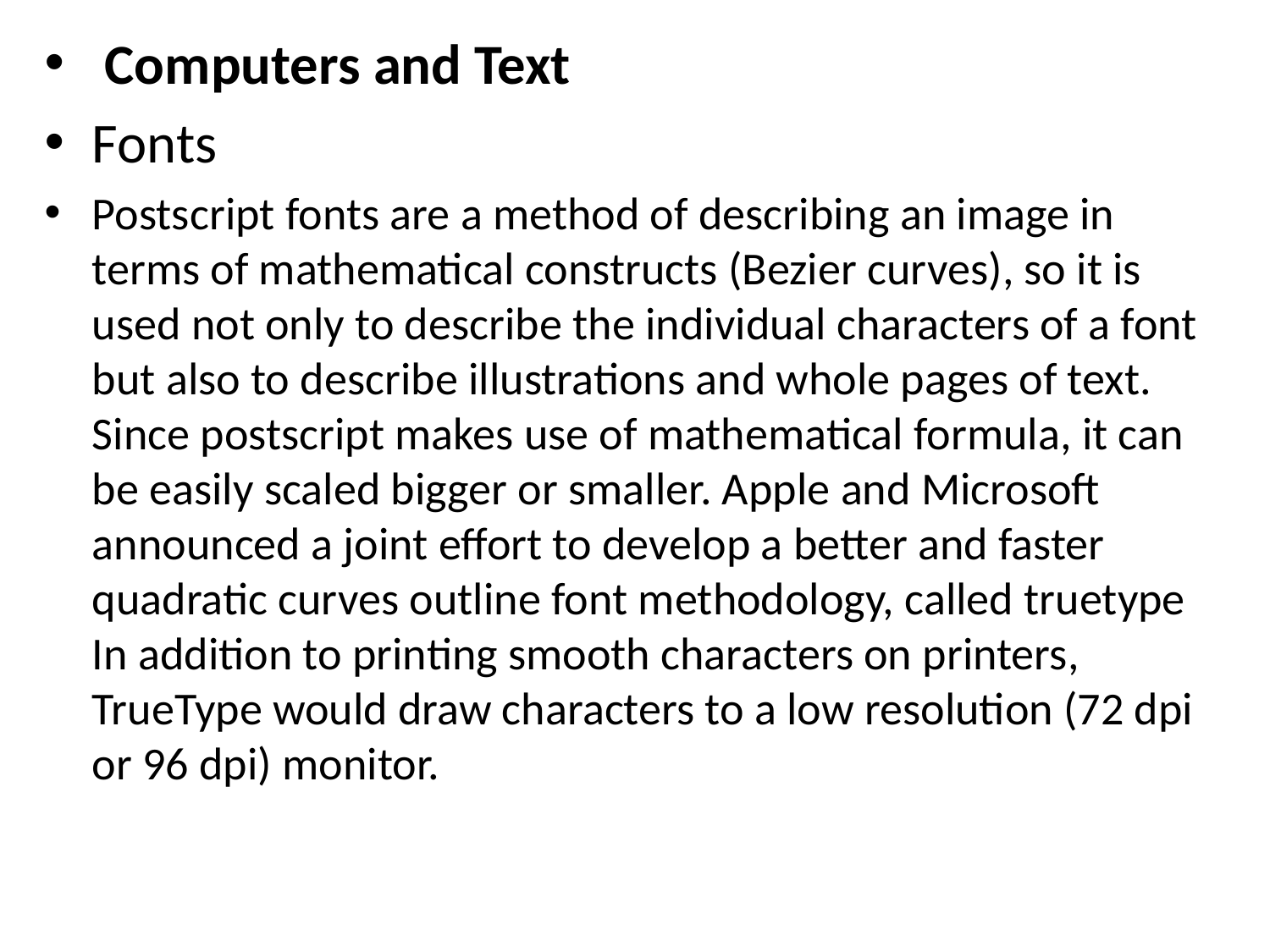

Computers and Text
Fonts
Postscript fonts are a method of describing an image in terms of mathematical constructs (Bezier curves), so it is used not only to describe the individual characters of a font but also to describe illustrations and whole pages of text. Since postscript makes use of mathematical formula, it can be easily scaled bigger or smaller. Apple and Microsoft announced a joint effort to develop a better and faster quadratic curves outline font methodology, called truetype In addition to printing smooth characters on printers, TrueType would draw characters to a low resolution (72 dpi or 96 dpi) monitor.